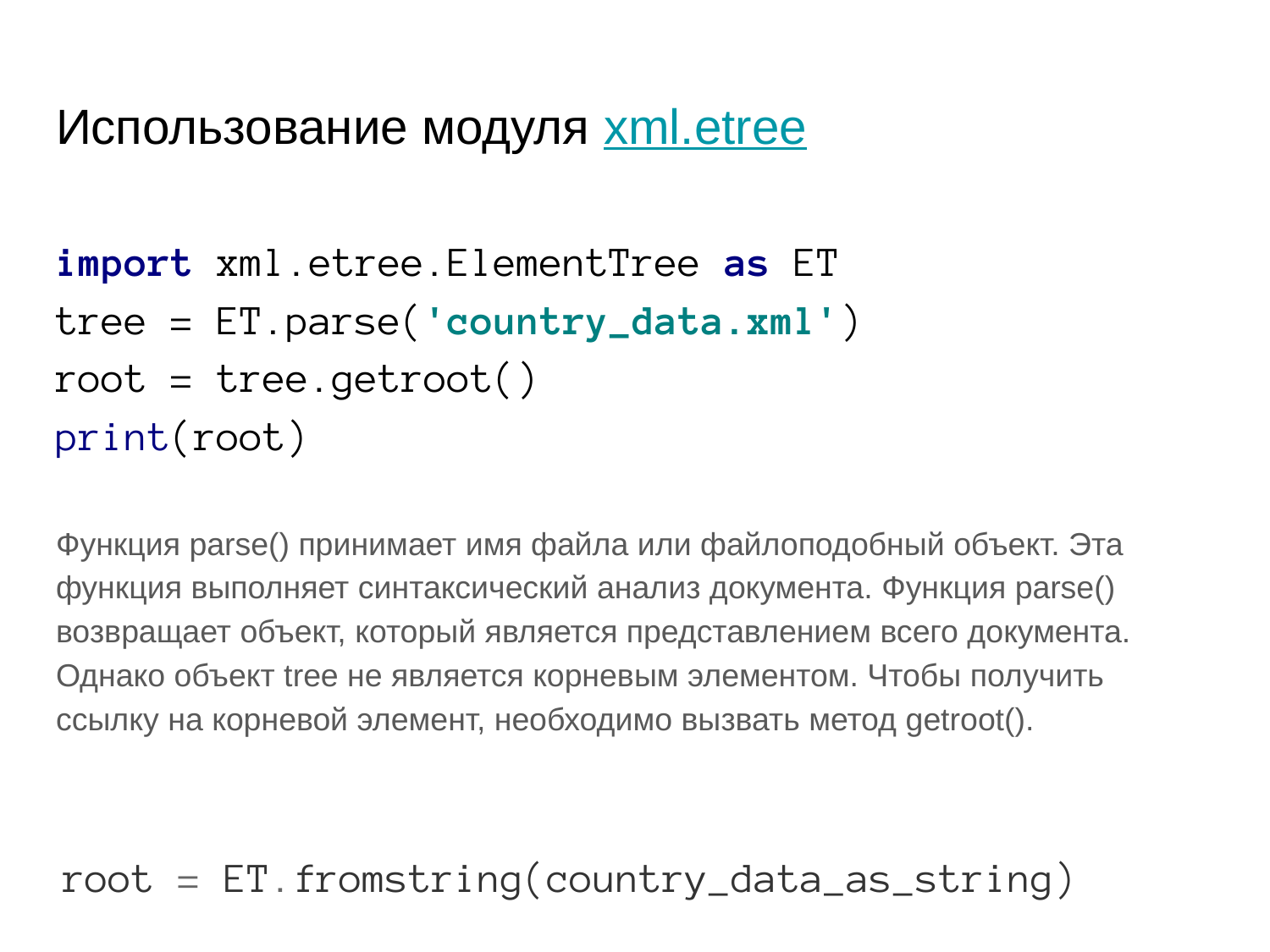

# Использование модуля xml.etree
import xml.etree.ElementTree as ET
tree = ET.parse('country_data.xml')
root = tree.getroot()
print(root)

Функция parse() принимает имя файла или файлоподобный объект. Эта функция выполняет синтаксический анализ документа. Функция parse() возвращает объект, который является представлением всего документа. Однако объект tree не является корневым элементом. Чтобы получить ссылку на корневой элемент, необходимо вызвать метод getroot().

root = ET.fromstring(country_data_as_string)